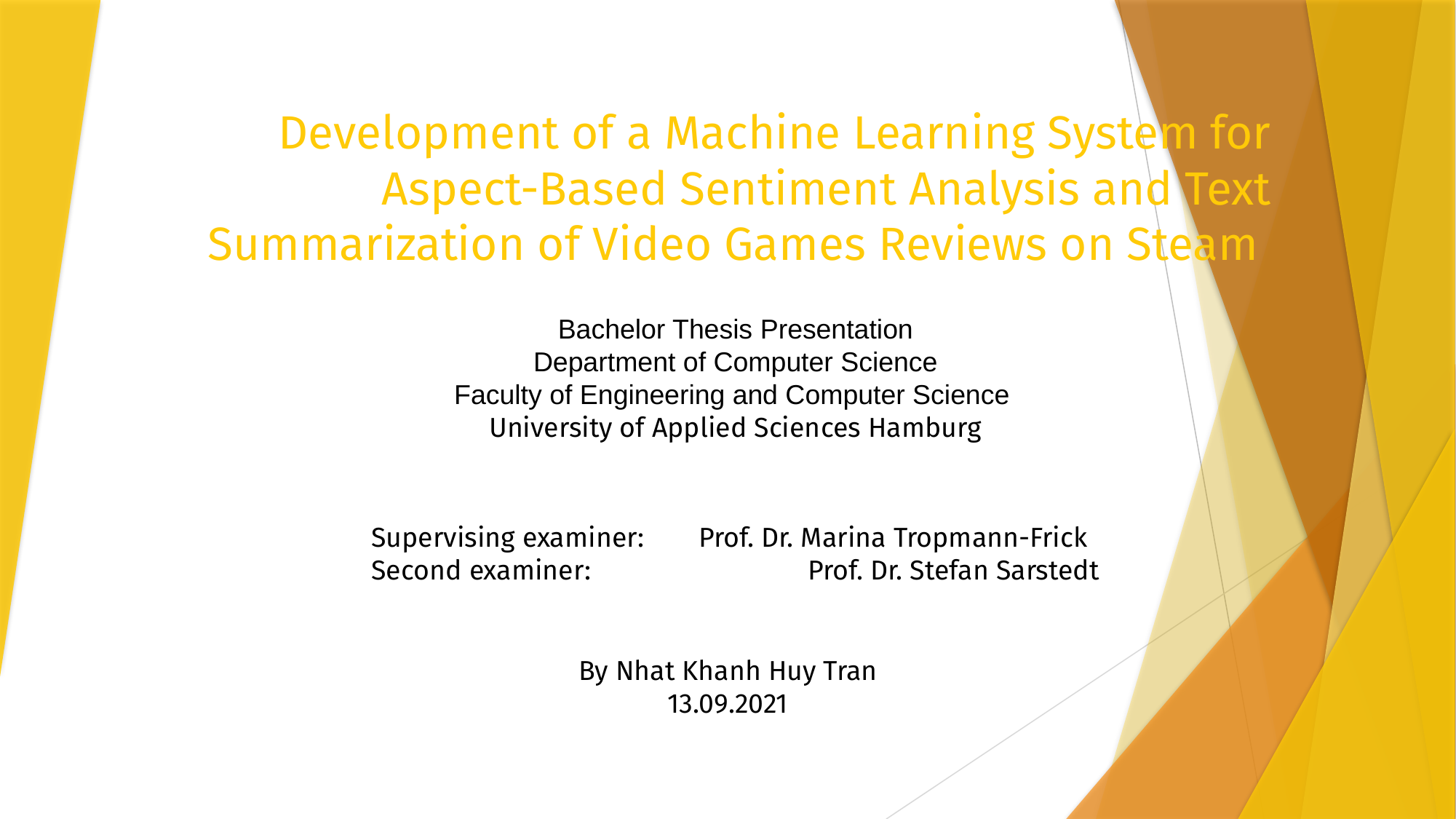

# Development of a Machine Learning System for Aspect-Based Sentiment Analysis and Text Summarization of Video Games Reviews on Steam
Bachelor Thesis Presentation
Department of Computer Science
Faculty of Engineering and Computer Science
University of Applied Sciences Hamburg
Supervising examiner: 	Prof. Dr. Marina Tropmann-Frick
Second examiner: 		Prof. Dr. Stefan Sarstedt
By Nhat Khanh Huy Tran
13.09.2021